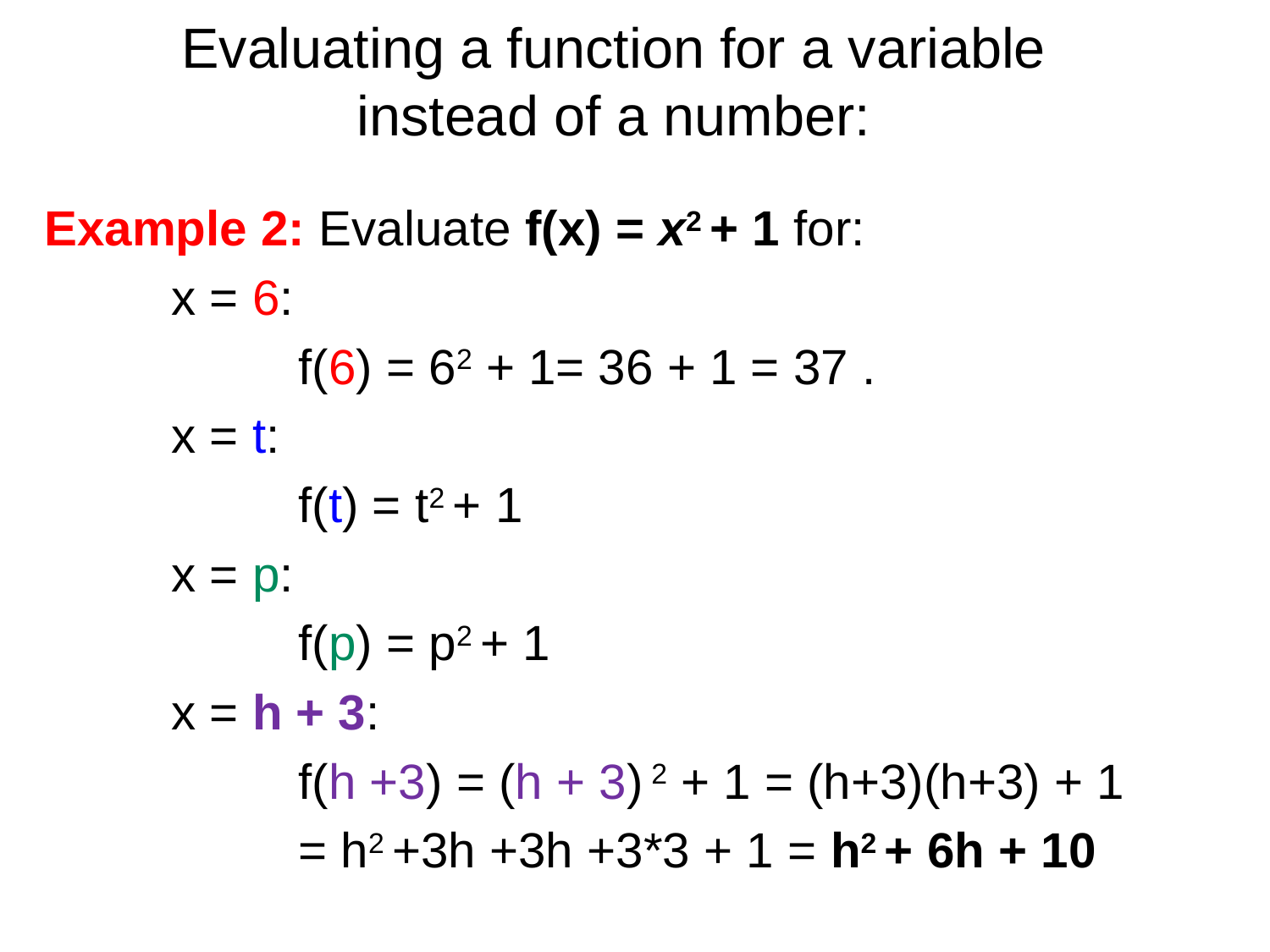

# Evaluating a function for a variable instead of a number:
Example 2: Evaluate f(x) = x2 + 1 for:
	x = 6:
		f(6) = 62 + 1= 36 + 1 = 37 .
	x = t:
 		f(t) = t2 + 1
	x = p:
 		f(p) = p2 + 1
	x = h + 3:
 		f(h +3) = (h + 3) 2 + 1 = (h+3)(h+3) + 1
		= h2 +3h +3h +3*3 + 1 = h2 + 6h + 10